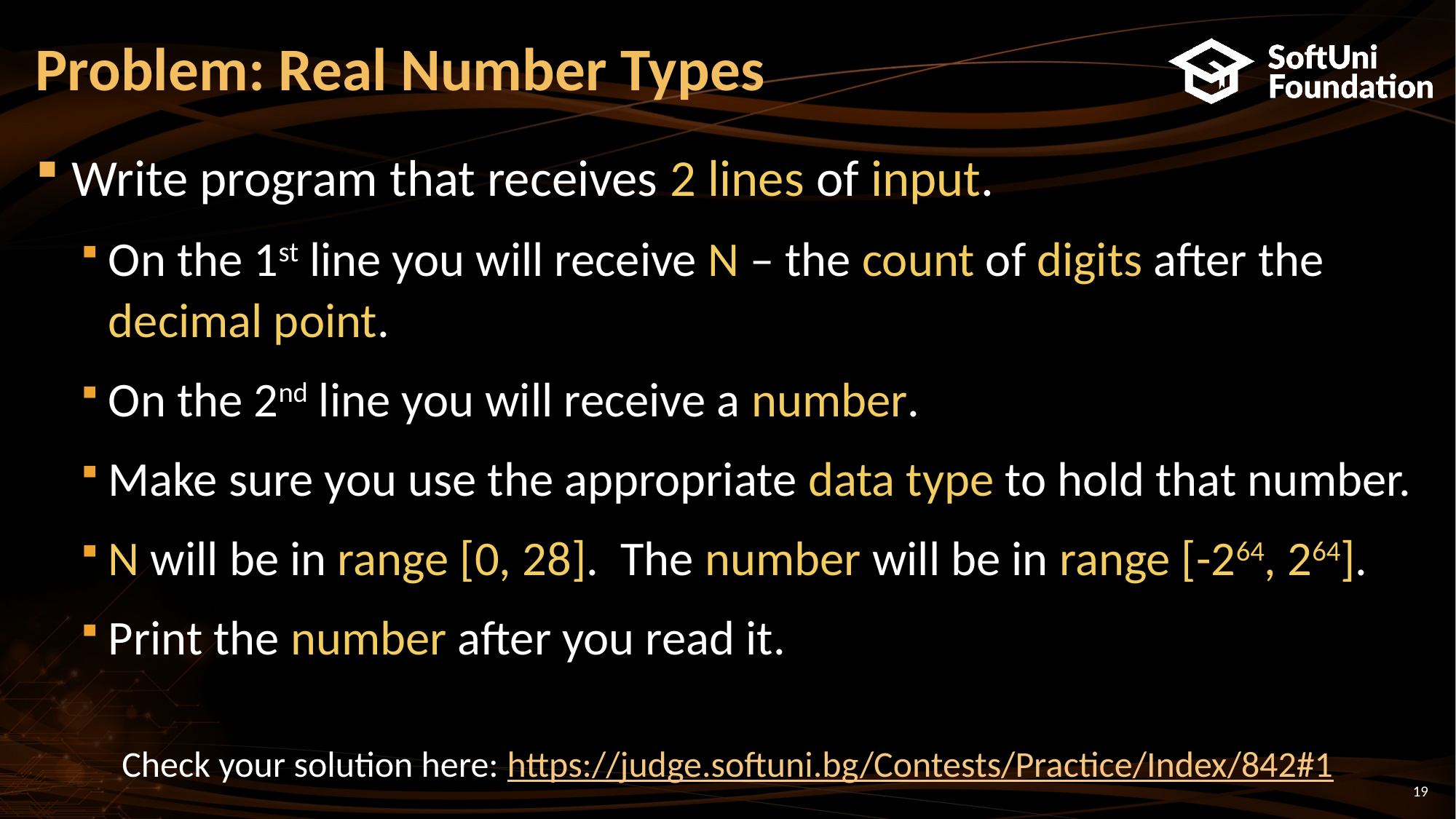

# Problem: Real Number Types
Write program that receives 2 lines of input.
On the 1st line you will receive N – the count of digits after the decimal point.
On the 2nd line you will receive a number.
Make sure you use the appropriate data type to hold that number.
N will be in range [0, 28].  The number will be in range [-264, 264].
Print the number after you read it.

Check your solution here: https://judge.softuni.bg/Contests/Practice/Index/842#1
19